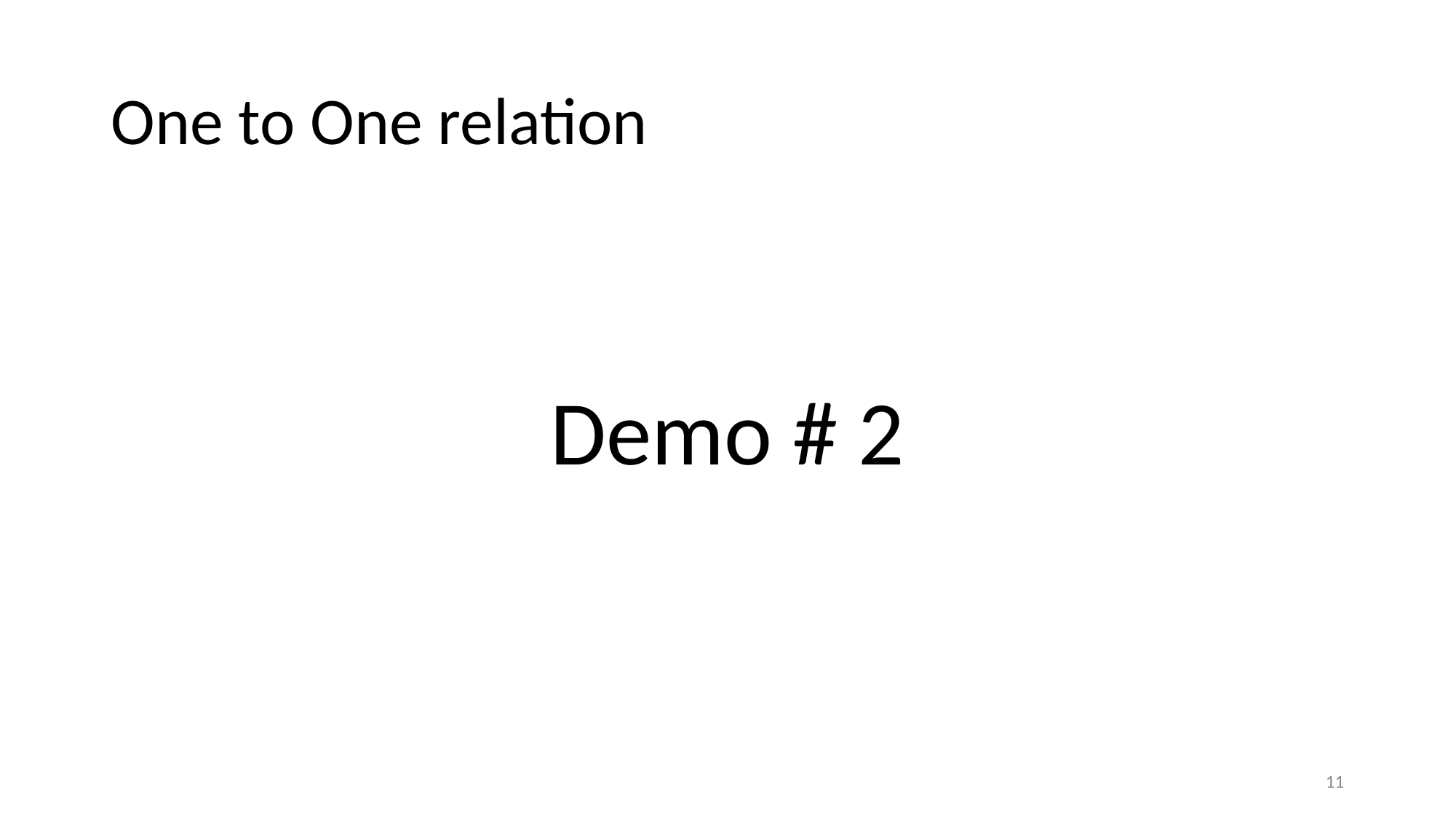

# One to One relation
Demo # 2
11